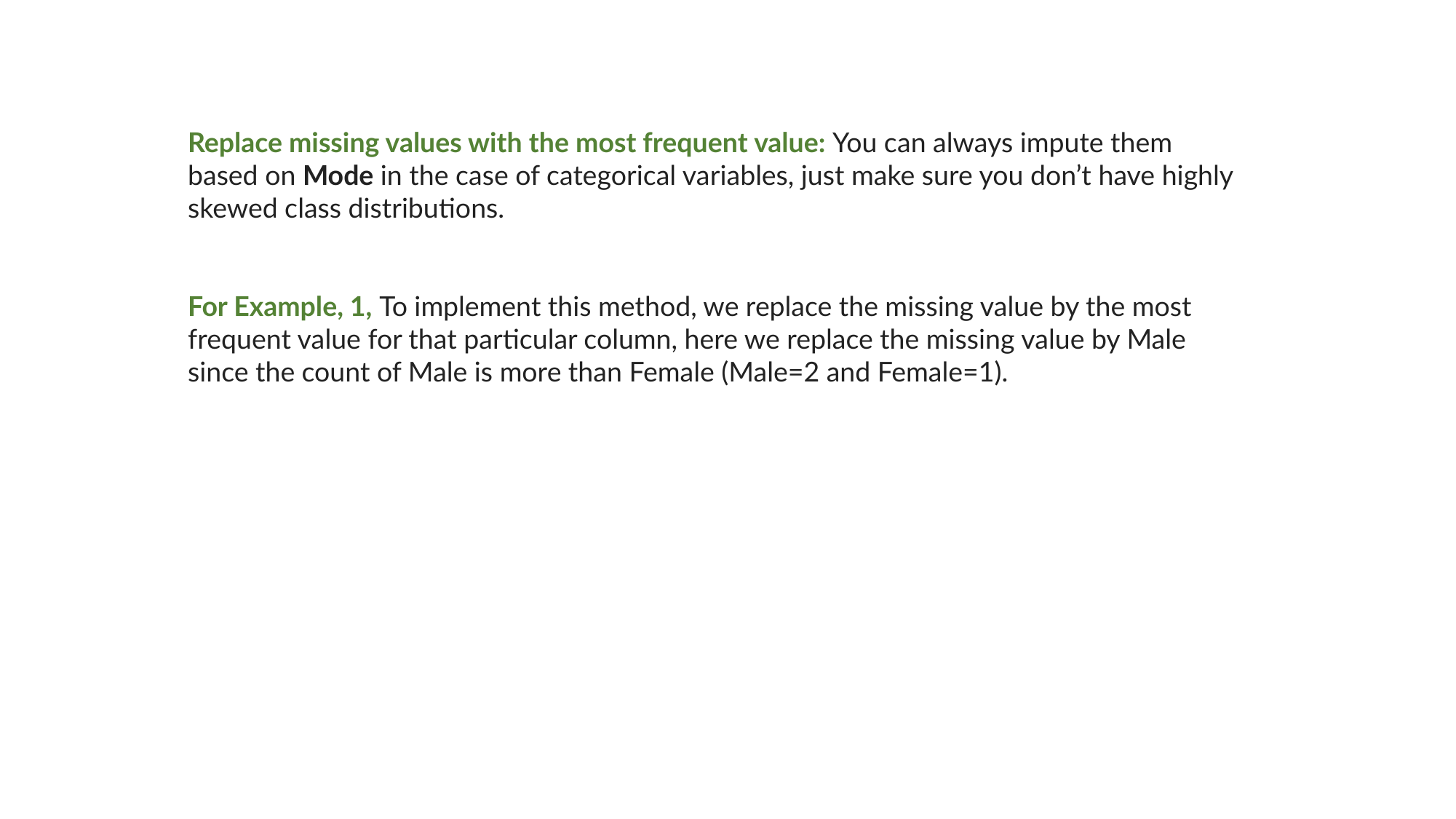

Replace missing values with the most frequent value: You can always impute them based on Mode in the case of categorical variables, just make sure you don’t have highly skewed class distributions.

For Example, 1, To implement this method, we replace the missing value by the most frequent value for that particular column, here we replace the missing value by Male since the count of Male is more than Female (Male=2 and Female=1).